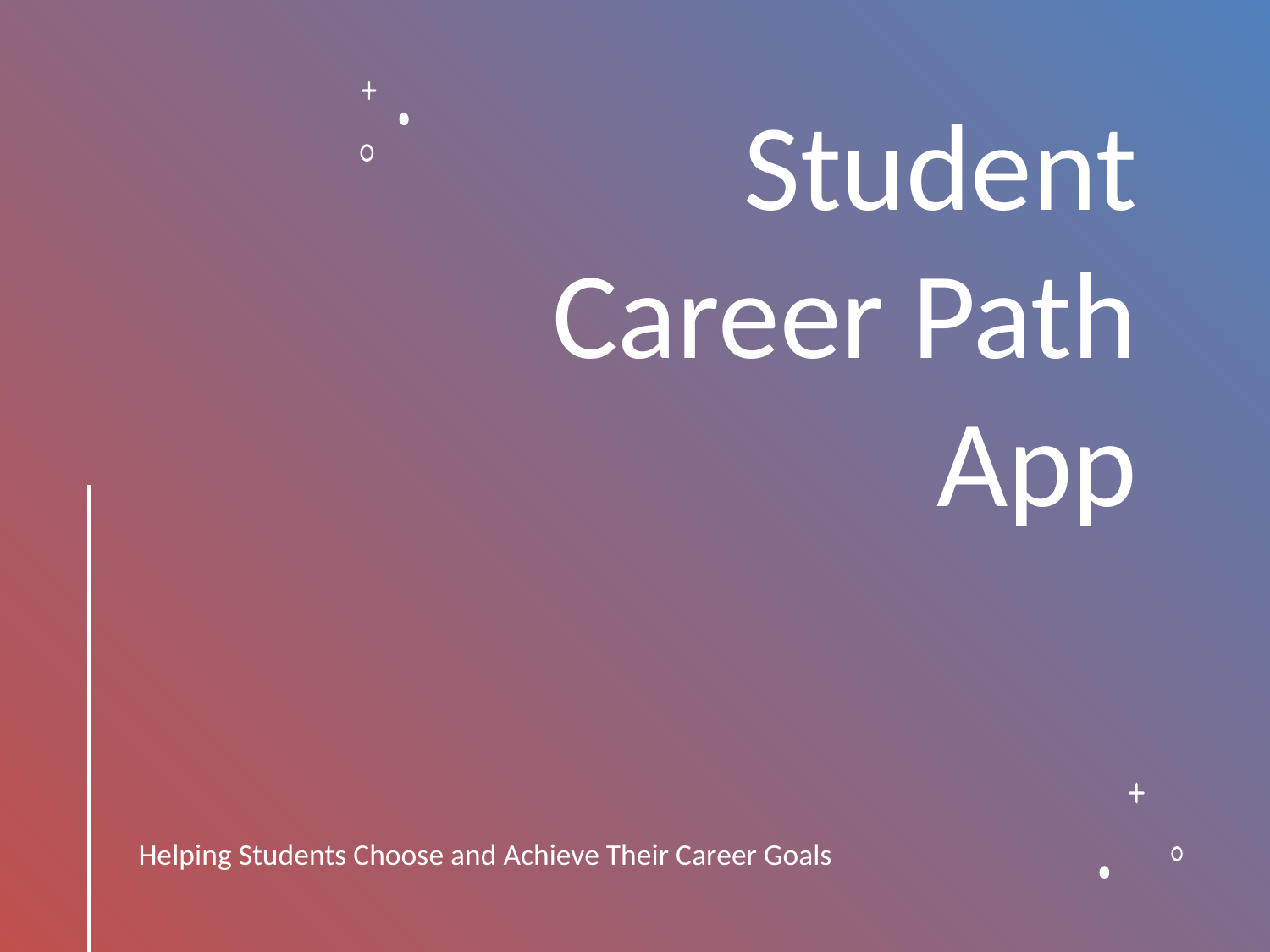

# Student Career Path App

Helping Students Choose and Achieve Their Career Goals